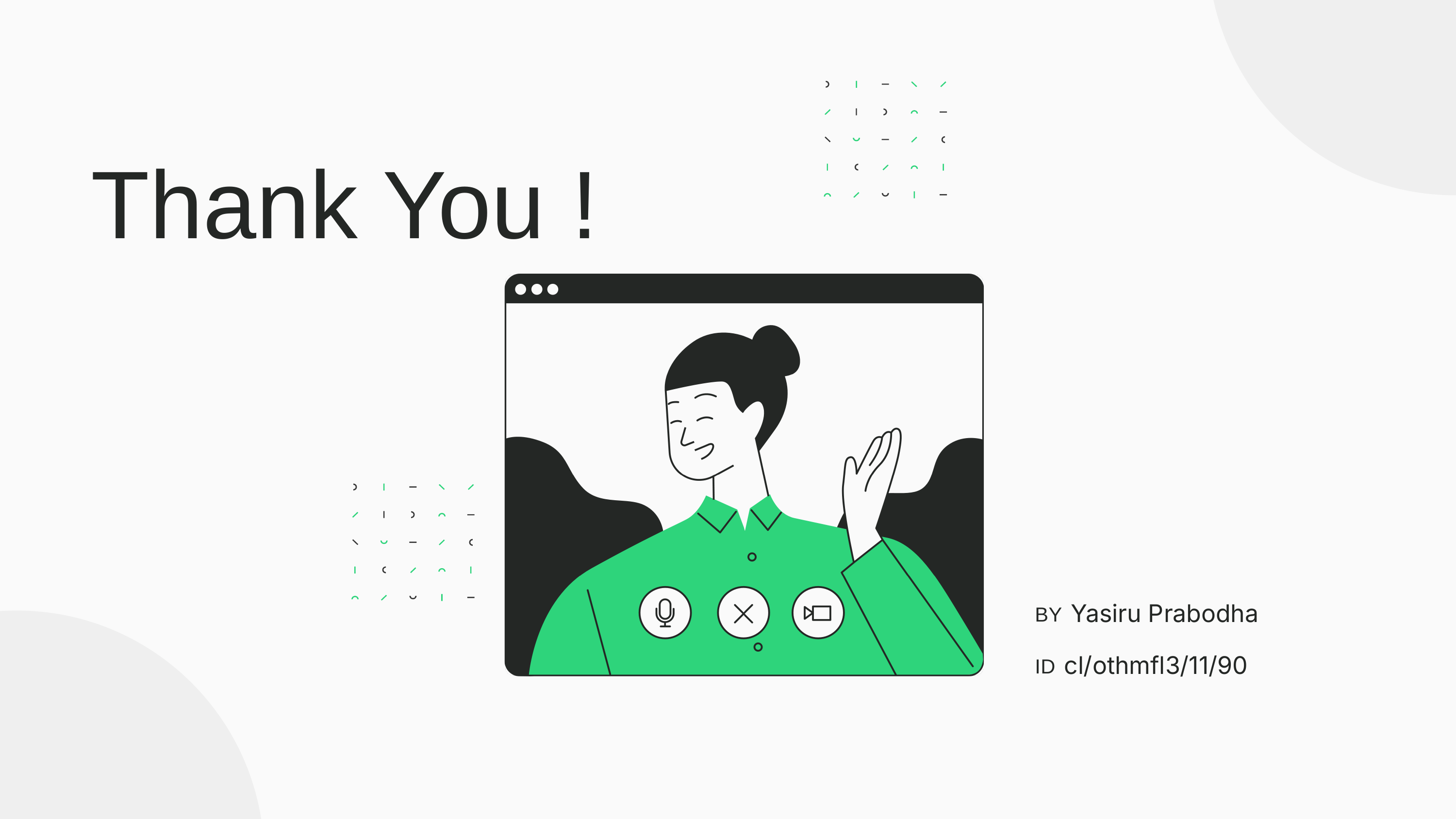

Thank You !

Yasiru Prabodha
BY
cl/othmfl3/11/90
ID